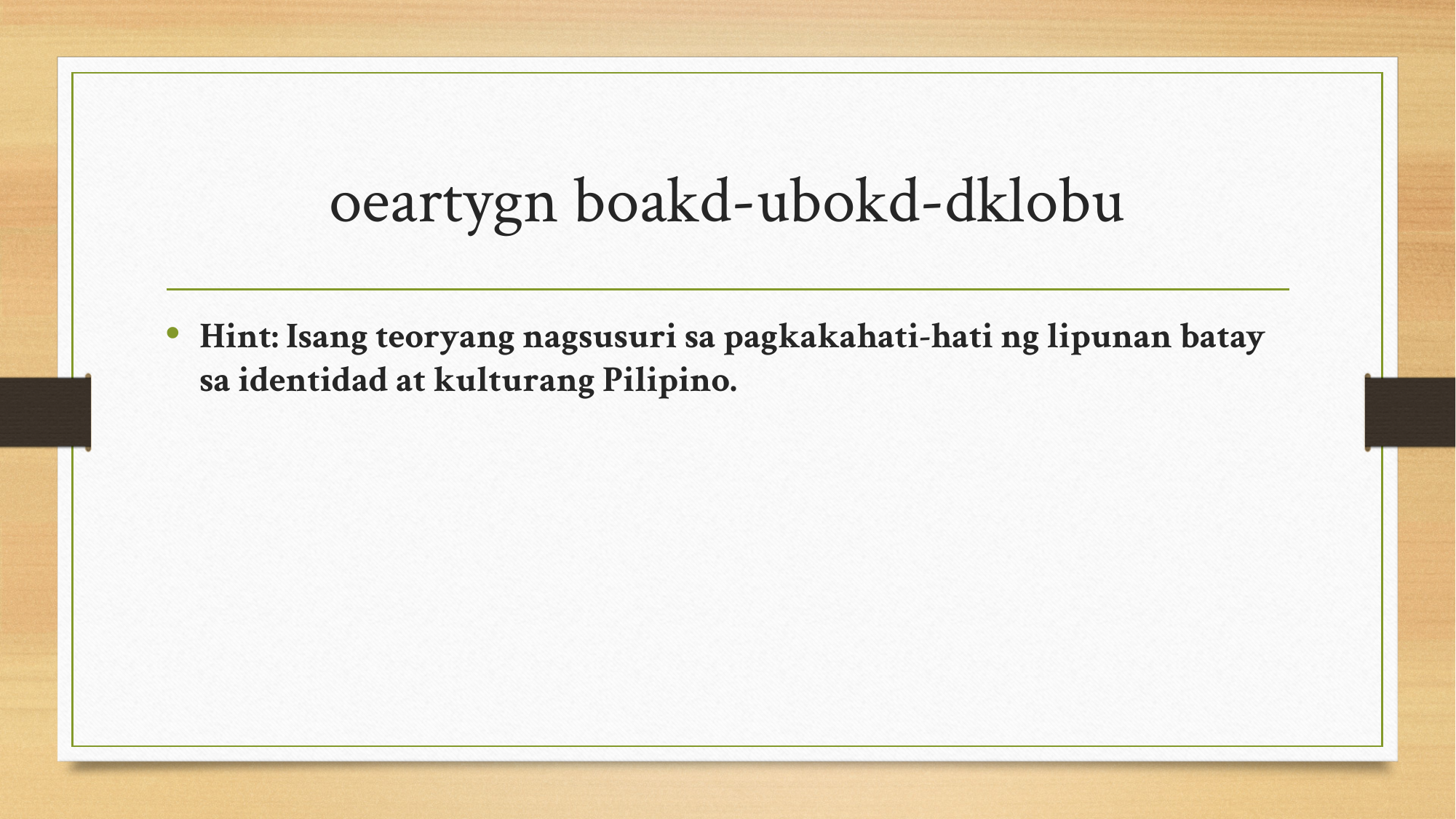

# oeartygn boakd-ubokd-dklobu
Hint: Isang teoryang nagsusuri sa pagkakahati-hati ng lipunan batay sa identidad at kulturang Pilipino.